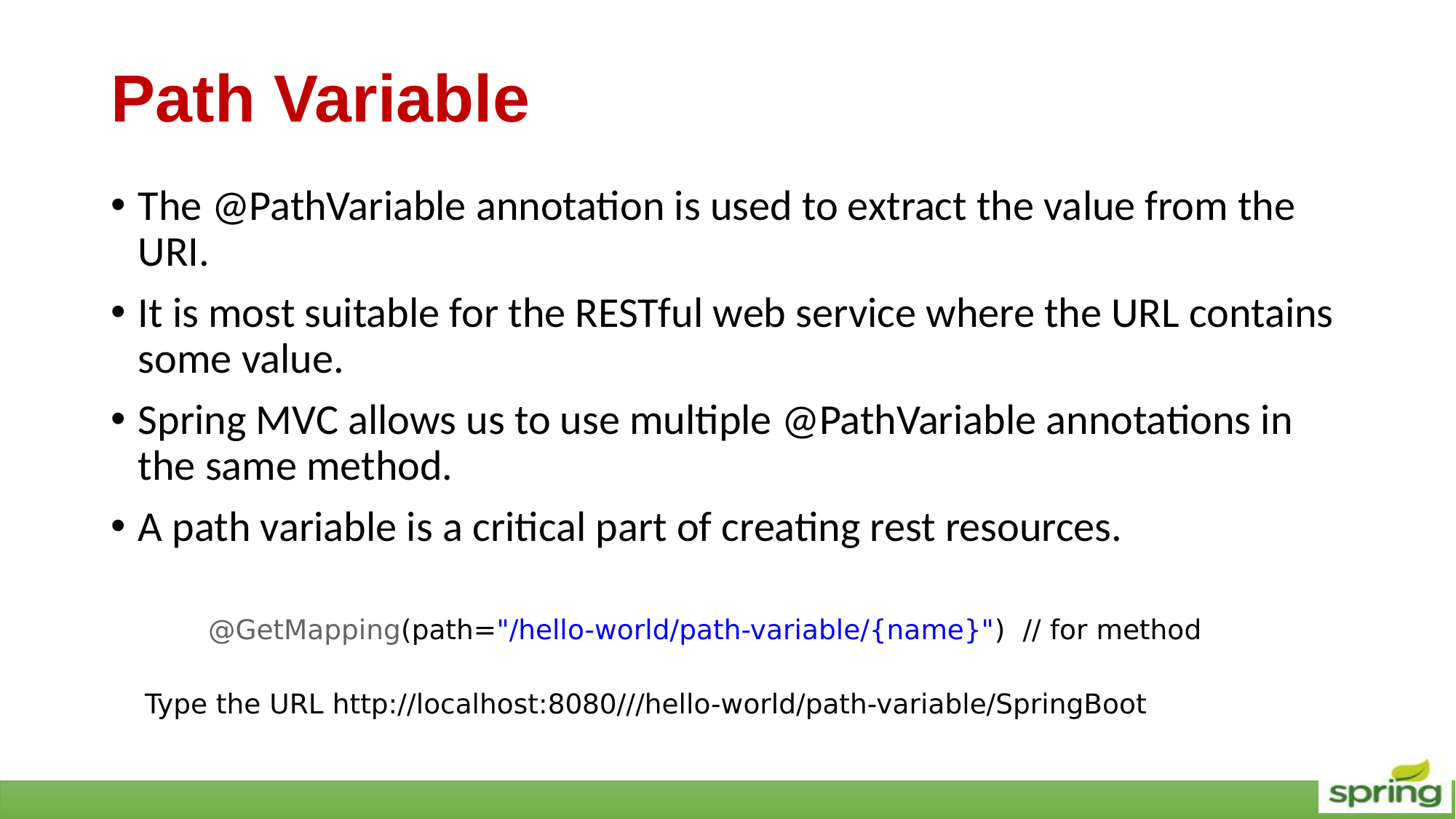

# Path Variable
The @PathVariable annotation is used to extract the value from the URI.
It is most suitable for the RESTful web service where the URL contains some value.
Spring MVC allows us to use multiple @PathVariable annotations in the same method.
A path variable is a critical part of creating rest resources.
@GetMapping(path="/hello-world/path-variable/{name}")  // for method
Type the URL http://localhost:8080///hello-world/path-variable/SpringBoot